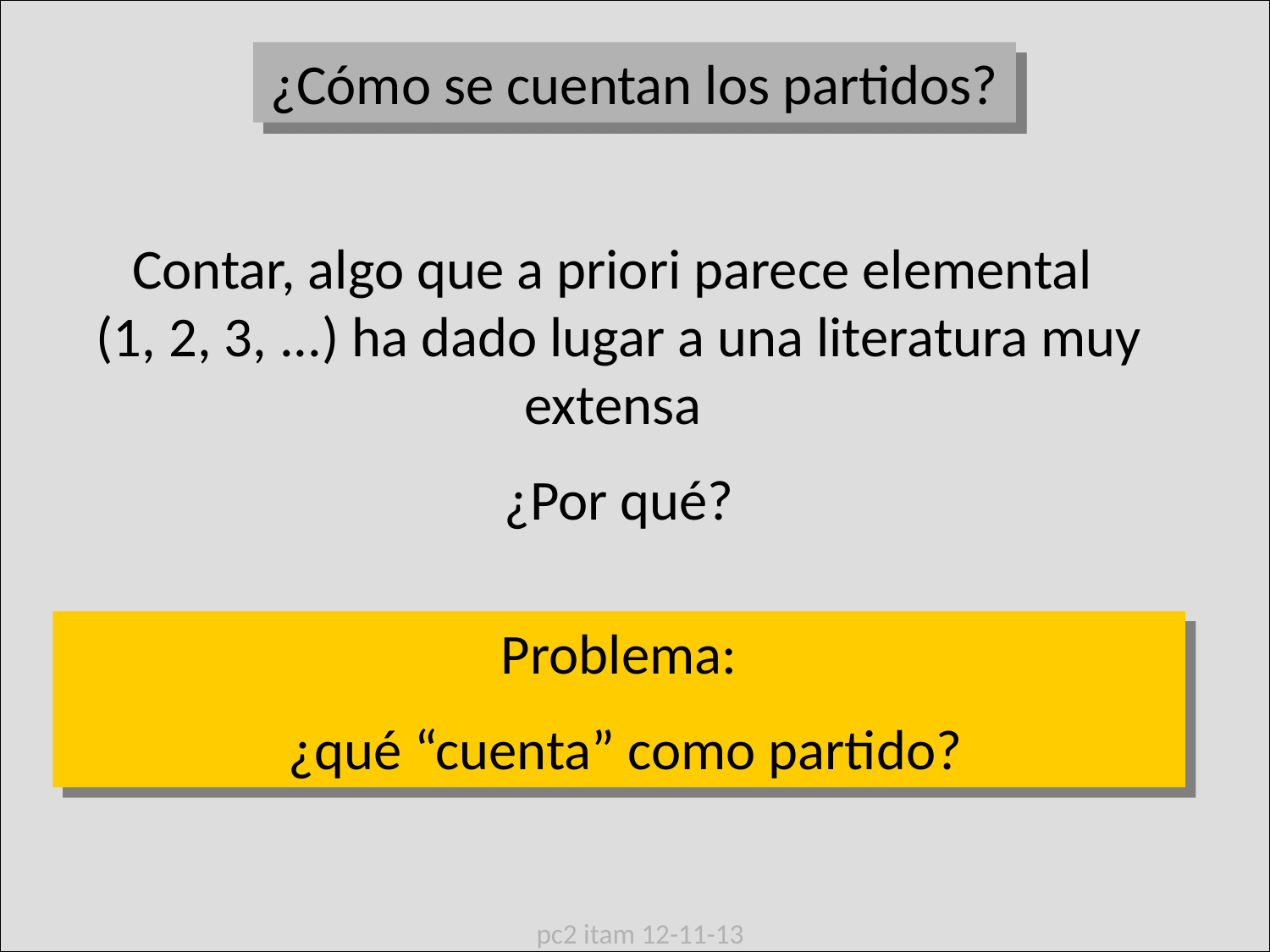

¿Cómo se cuentan los partidos?
Contar, algo que a priori parece elemental
(1, 2, 3, ...) ha dado lugar a una literatura muy extensa
¿Por qué?
Problema:
 ¿qué “cuenta” como partido?